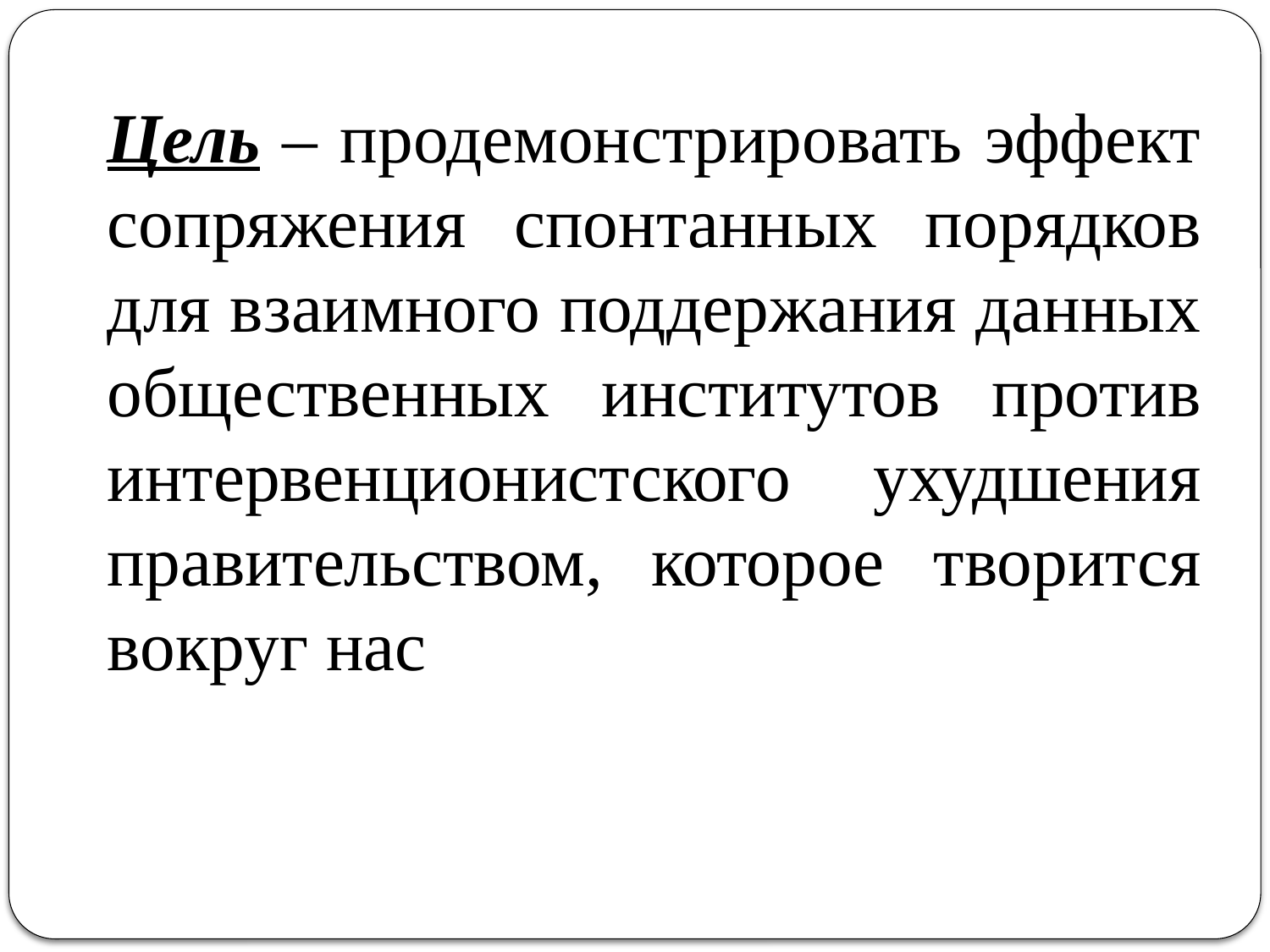

Цель – продемонстрировать эффект сопряжения спонтанных порядков для взаимного поддержания данных общественных институтов против интервенционистского ухудшения правительством, которое творится вокруг нас